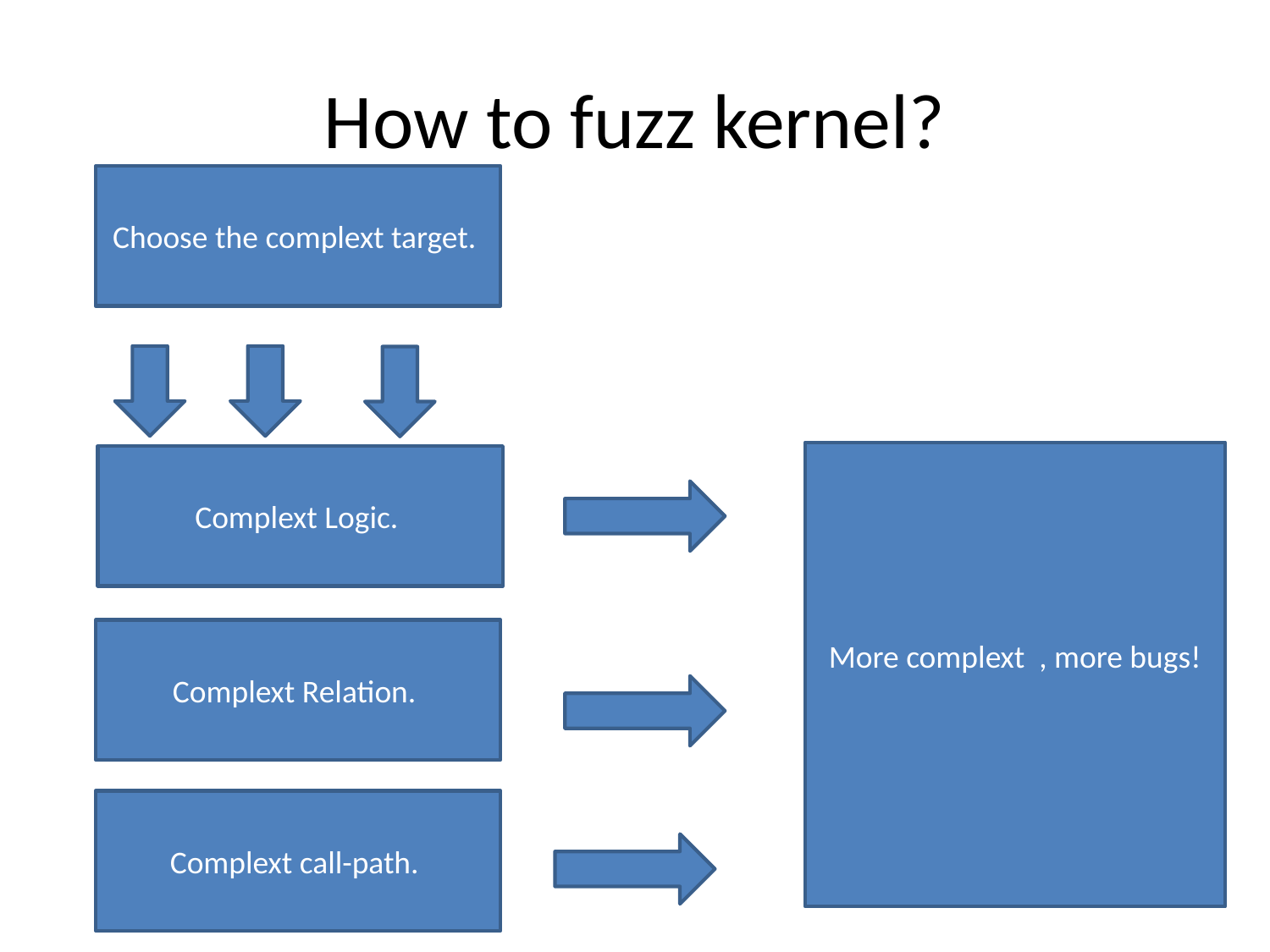

# How to fuzz kernel?
Choose the complext target.

More complext  , more bugs!

Complext Logic.

Complext Relation.

Complext call-path.